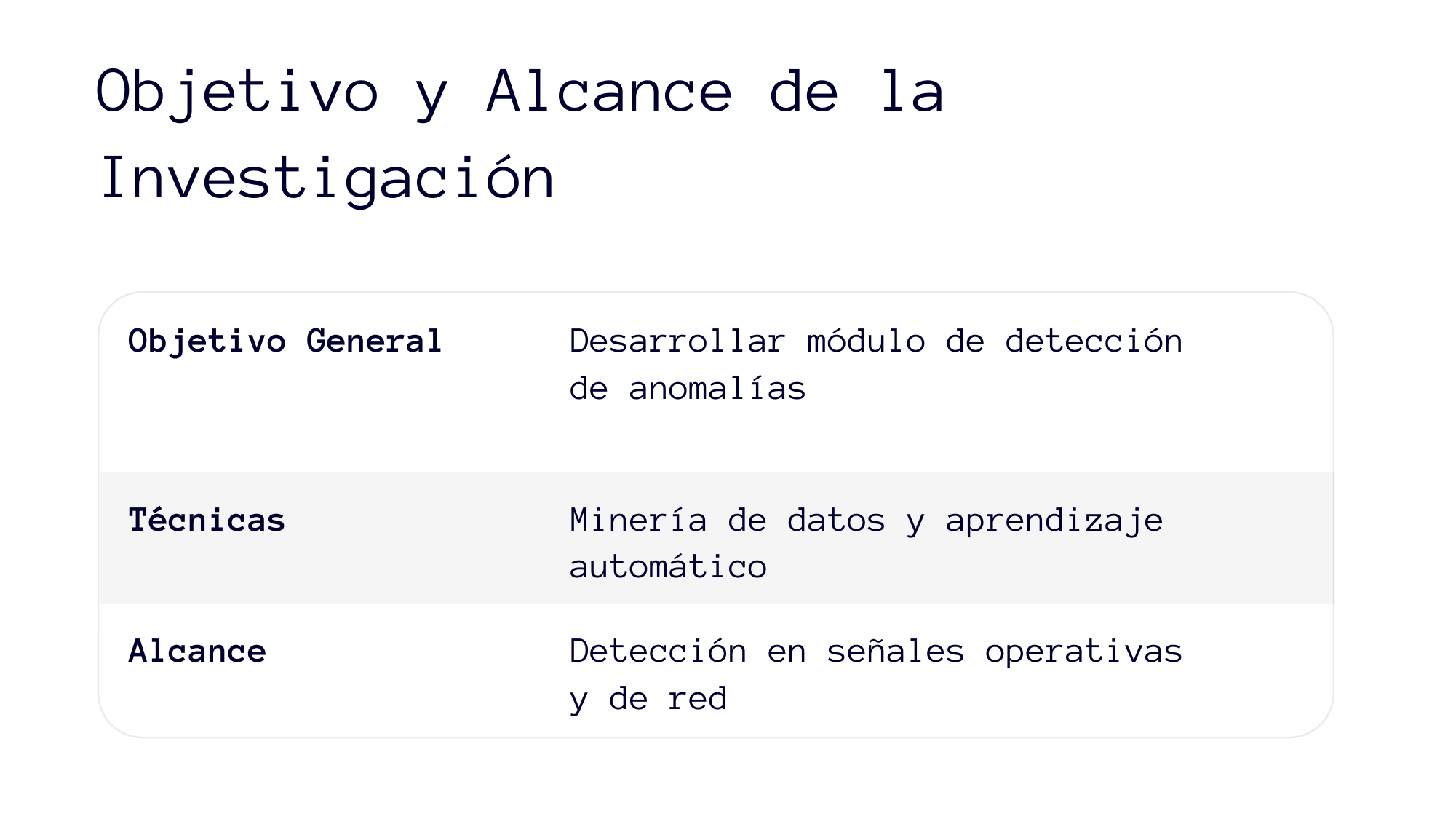

Objetivo y Alcance de la Investigación

Objetivo General
Desarrollar módulo de detección de anomalías

Técnicas
Minería de datos y aprendizaje automático

Alcance
Detección en señales operativas y de red